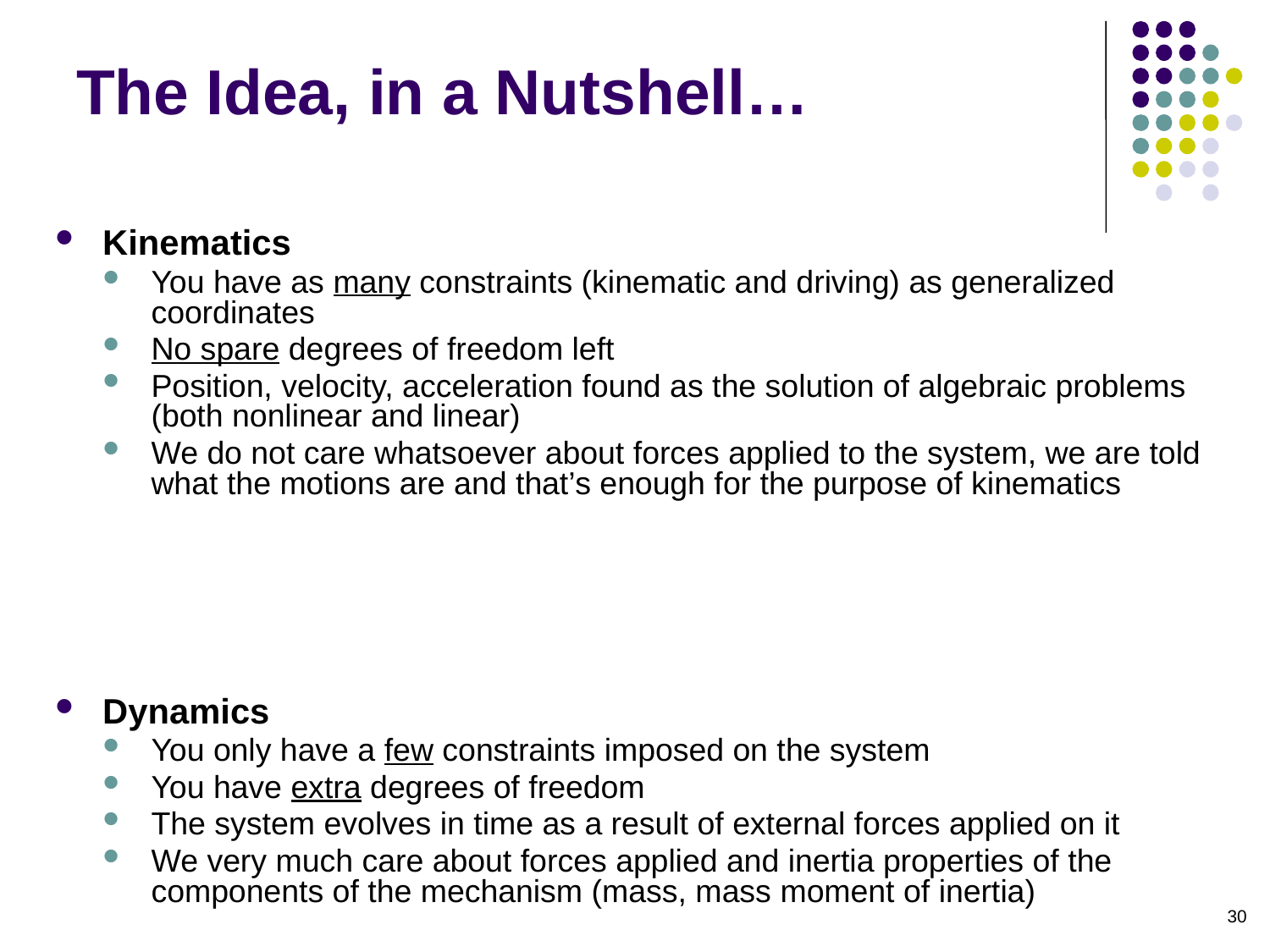

# The Idea, in a Nutshell…
Kinematics
You have as many constraints (kinematic and driving) as generalized coordinates
No spare degrees of freedom left
Position, velocity, acceleration found as the solution of algebraic problems (both nonlinear and linear)
We do not care whatsoever about forces applied to the system, we are told what the motions are and that’s enough for the purpose of kinematics

Dynamics
You only have a few constraints imposed on the system
You have extra degrees of freedom
The system evolves in time as a result of external forces applied on it
We very much care about forces applied and inertia properties of the components of the mechanism (mass, mass moment of inertia)
30